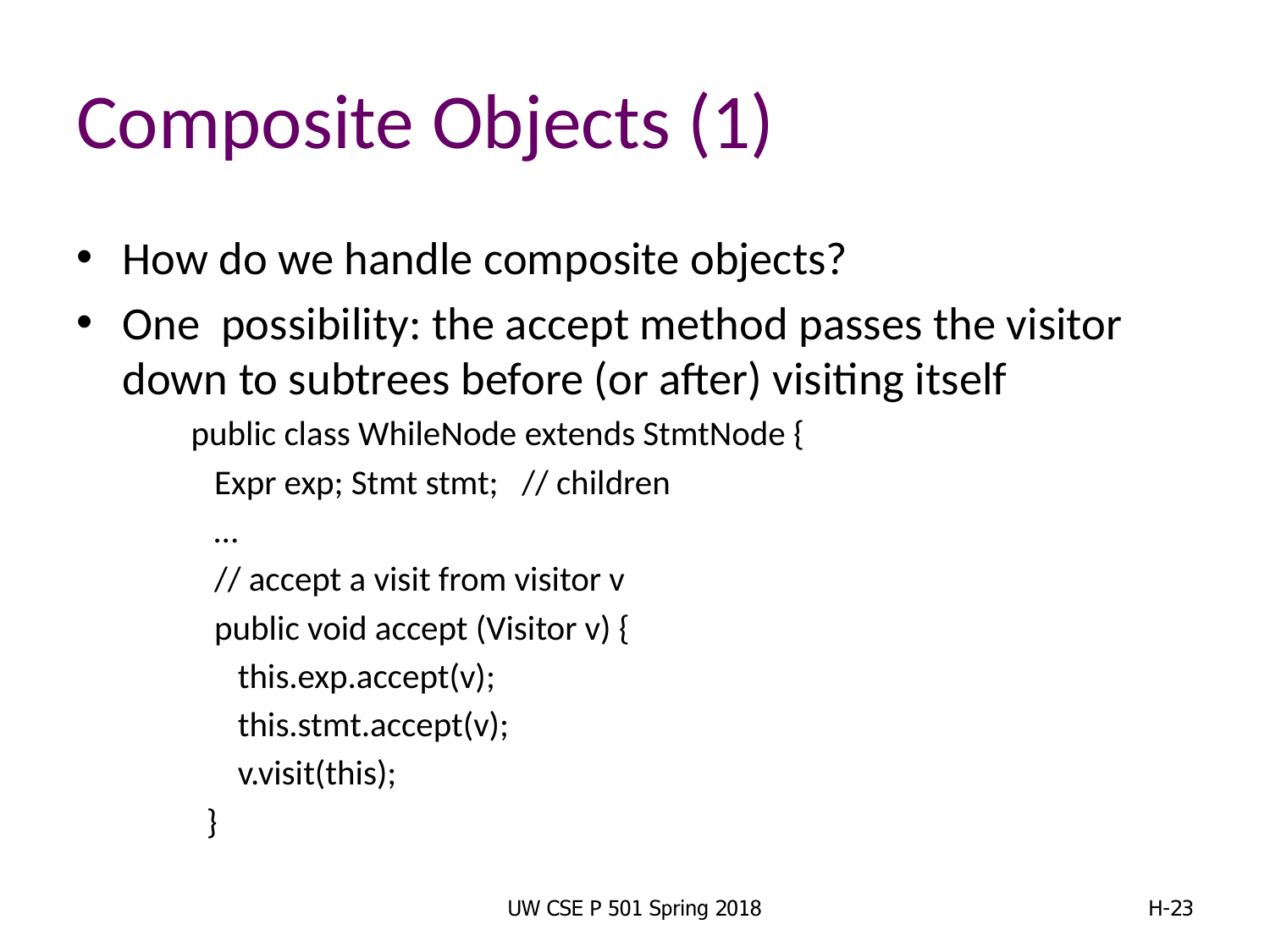

# Composite Objects (1)
How do we handle composite objects?
One  possibility: the accept method passes the visitor down to subtrees before (or after) visiting itself
public class WhileNode extends StmtNode {
  Expr exp; Stmt stmt;   // children
  …
  // accept a visit from visitor v
  public void accept (Visitor v) {
     this.exp.accept(v);
     this.stmt.accept(v);
     v.visit(this);
 }
UW CSE P 501 Spring 2018
H-23